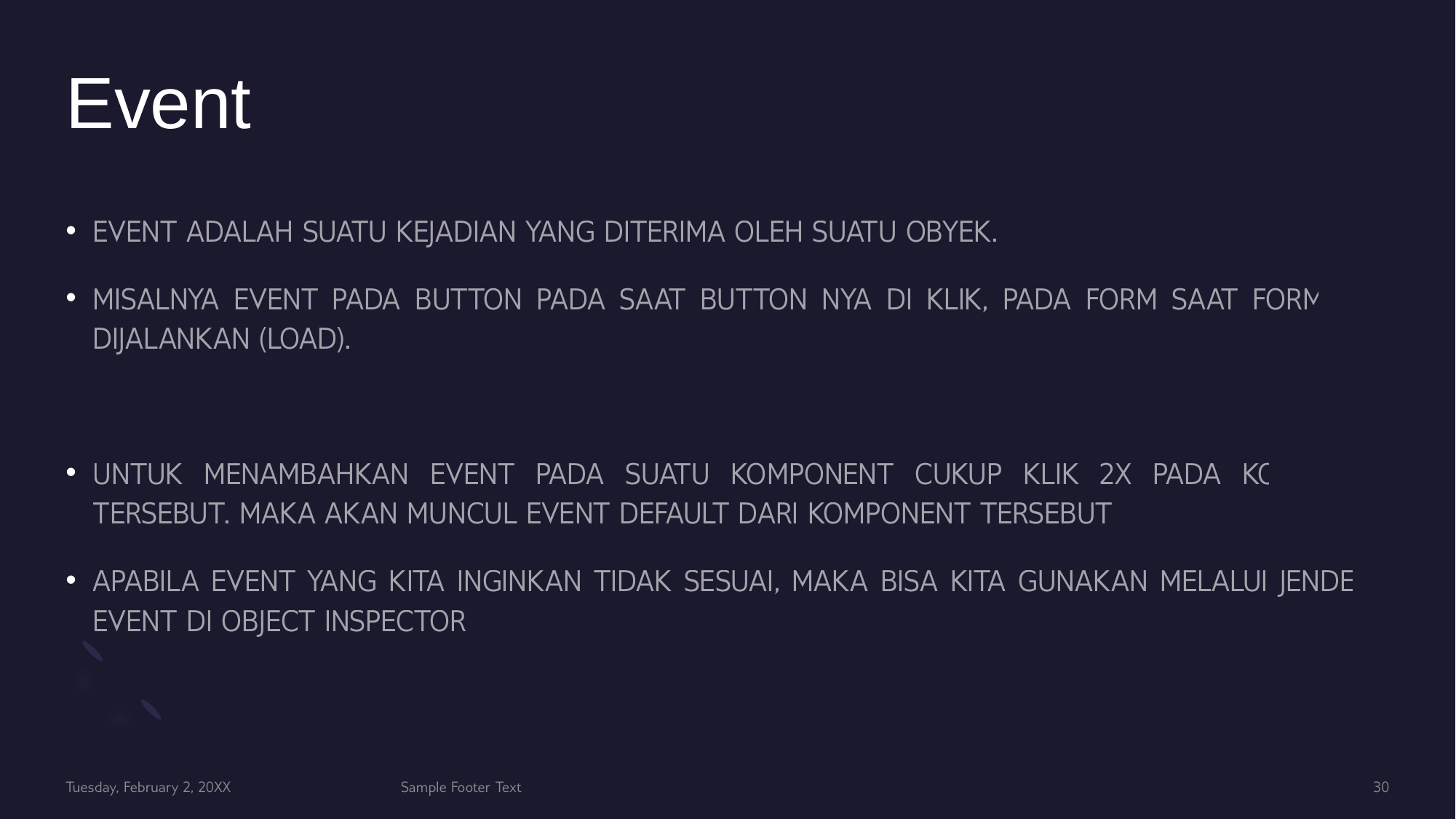

# Event
EVENT ADALAH SUATU KEJADIAN YANG DITERIMA OLEH SUATU OBYEK.
MISALNYA EVENT PADA BUTTON PADA SAAT BUTTON NYA DI KLIK, PADA FORM SAAT FORM NYA DIJALANKAN (LOAD).

UNTUK MENAMBAHKAN EVENT PADA SUATU KOMPONENT CUKUP KLIK 2X PADA KOMPONEN TERSEBUT. MAKA AKAN MUNCUL EVENT DEFAULT DARI KOMPONENT TERSEBUT
APABILA EVENT YANG KITA INGINKAN TIDAK SESUAI, MAKA BISA KITA GUNAKAN MELALUI JENDELA EVENT DI OBJECT INSPECTOR

Tuesday, February 2, 20XX
Sample Footer Text
30